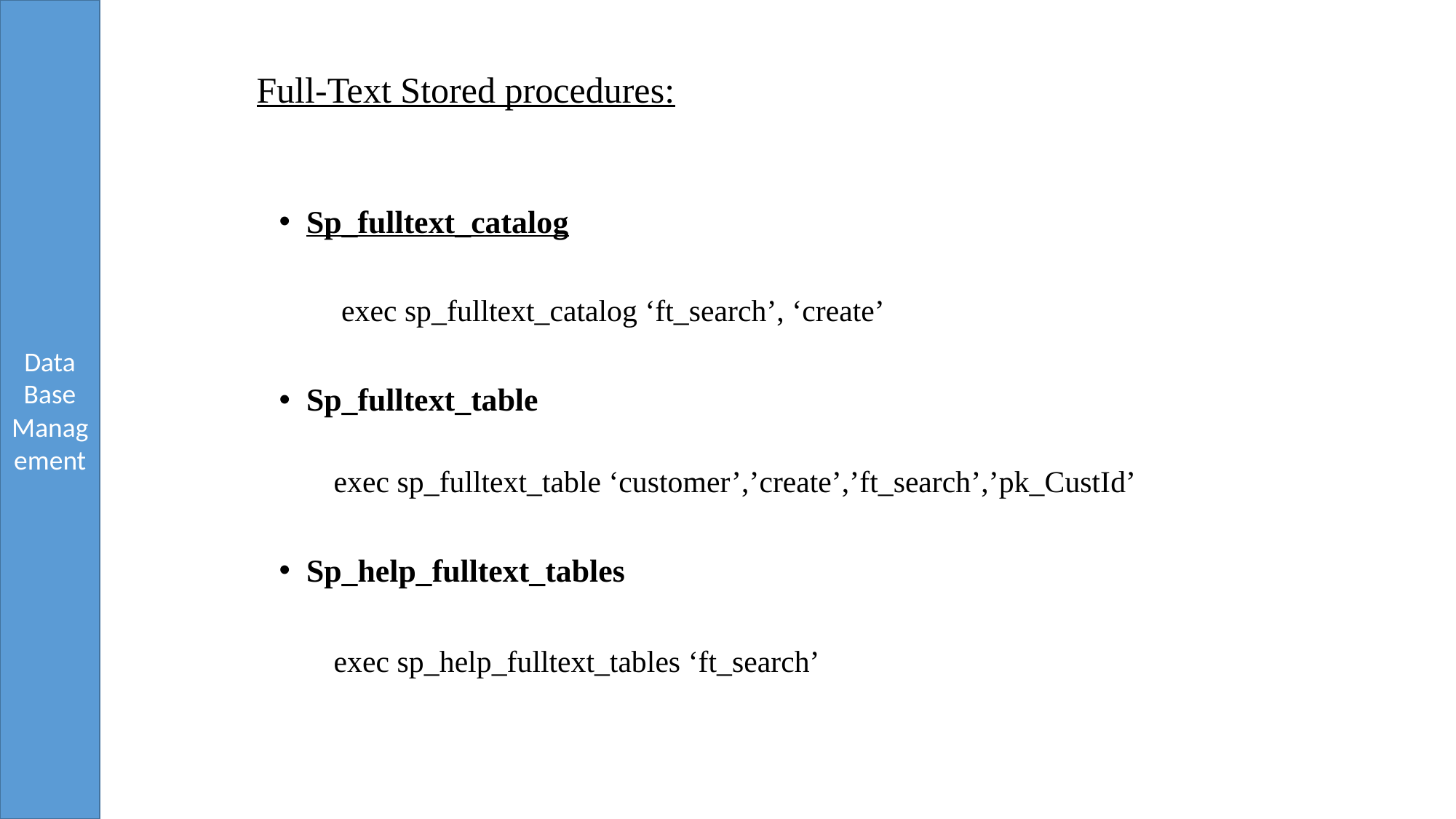

# Full-Text Stored procedures:
Sp_fulltext_catalog

 exec sp_fulltext_catalog ‘ft_search’, ‘create’

Sp_fulltext_table

exec sp_fulltext_table ‘customer’,’create’,’ft_search’,’pk_CustId’

Sp_help_fulltext_tables

exec sp_help_fulltext_tables ‘ft_search’